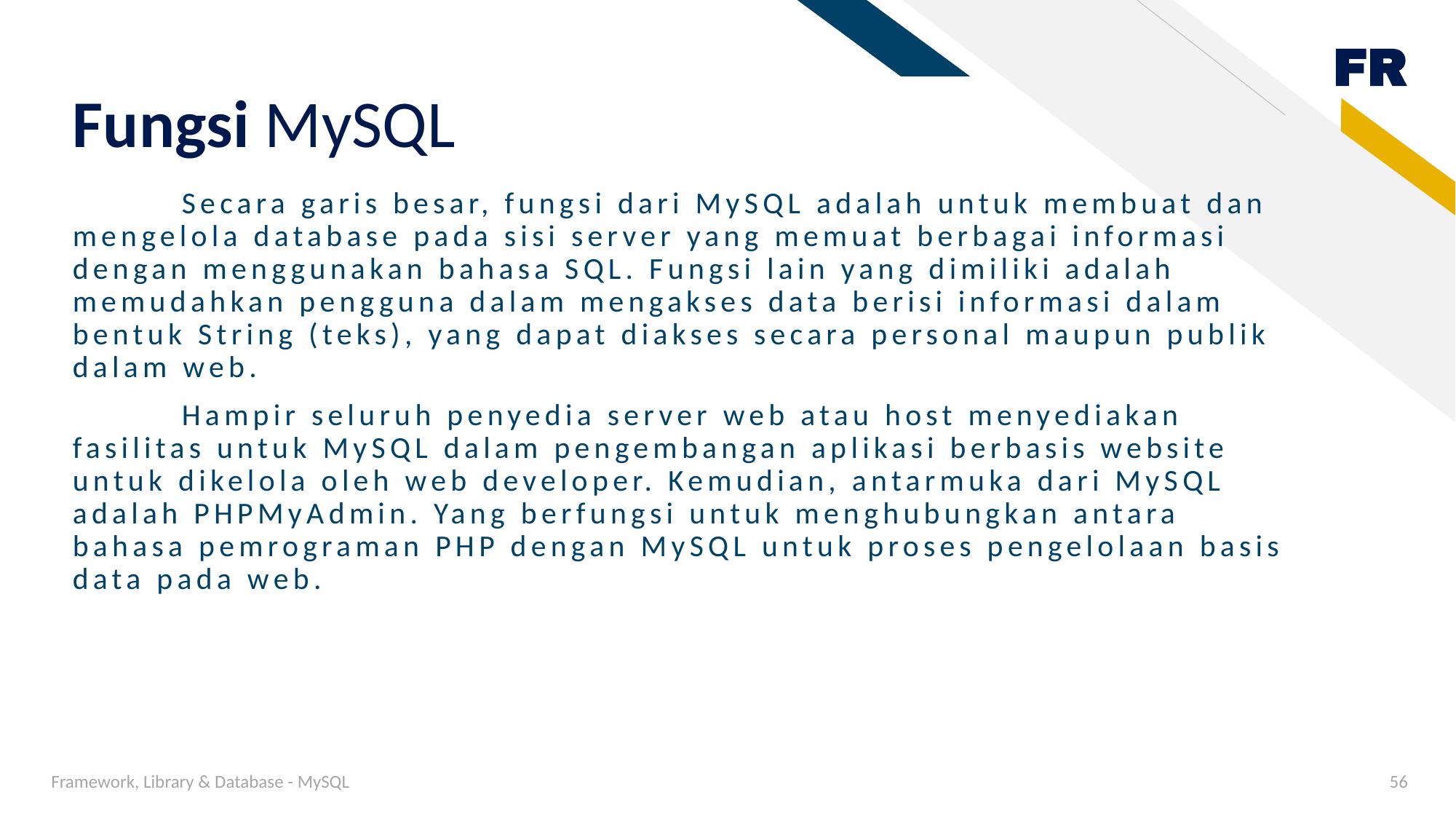

# Fungsi MySQL
	Secara garis besar, fungsi dari MySQL adalah untuk membuat dan mengelola database pada sisi server yang memuat berbagai informasi dengan menggunakan bahasa SQL. Fungsi lain yang dimiliki adalah memudahkan pengguna dalam mengakses data berisi informasi dalam bentuk String (teks), yang dapat diakses secara personal maupun publik dalam web.
	Hampir seluruh penyedia server web atau host menyediakan fasilitas untuk MySQL dalam pengembangan aplikasi berbasis website untuk dikelola oleh web developer. Kemudian, antarmuka dari MySQL adalah PHPMyAdmin. Yang berfungsi untuk menghubungkan antara bahasa pemrograman PHP dengan MySQL untuk proses pengelolaan basis data pada web.
Framework, Library & Database - MySQL
56